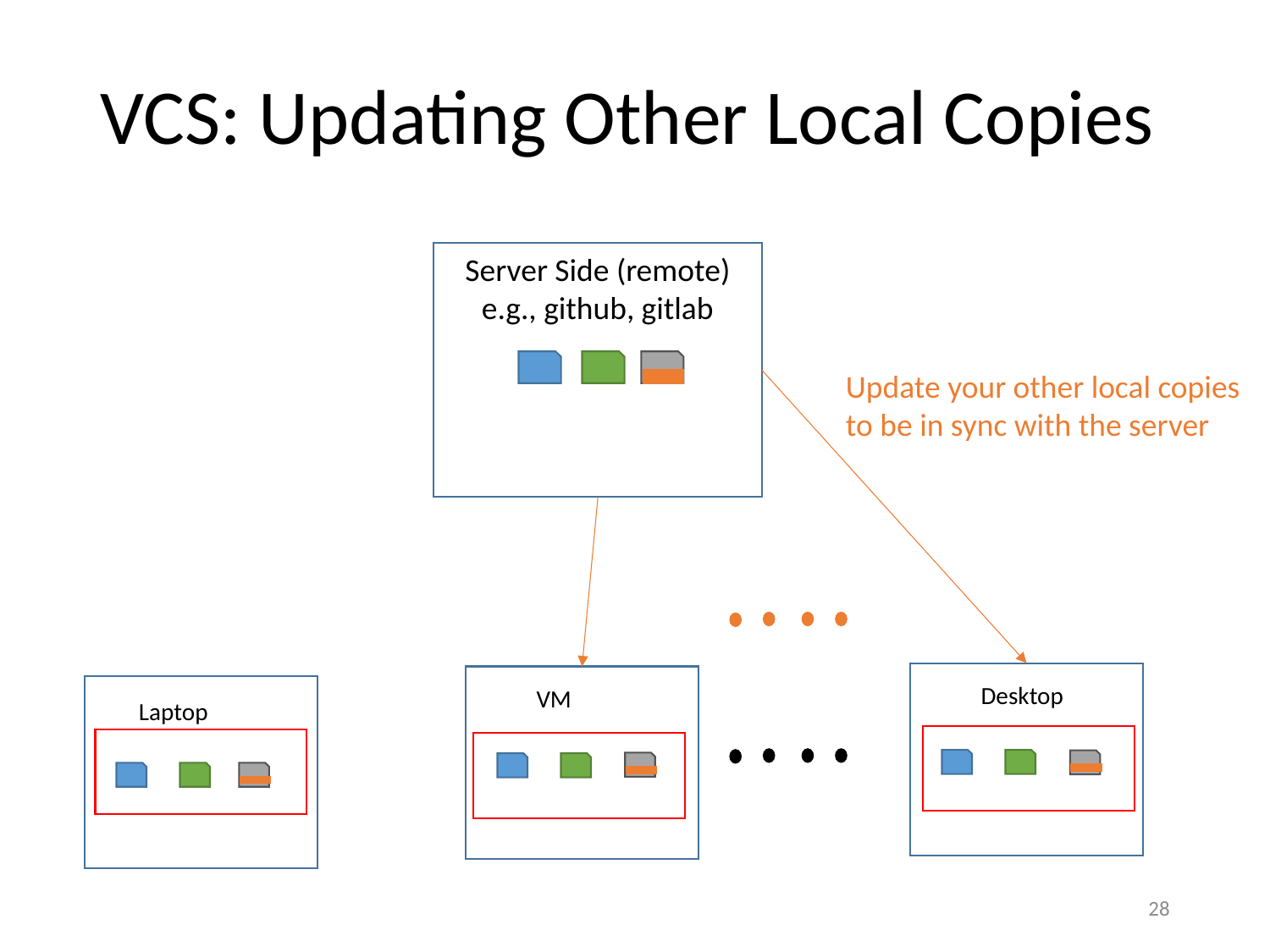

# VCS: Updating Other Local Copies

Server Side (remote)
e.g., github, gitlab

Update your other local copies to be in sync with the server

Desktop

VM
Laptop

28